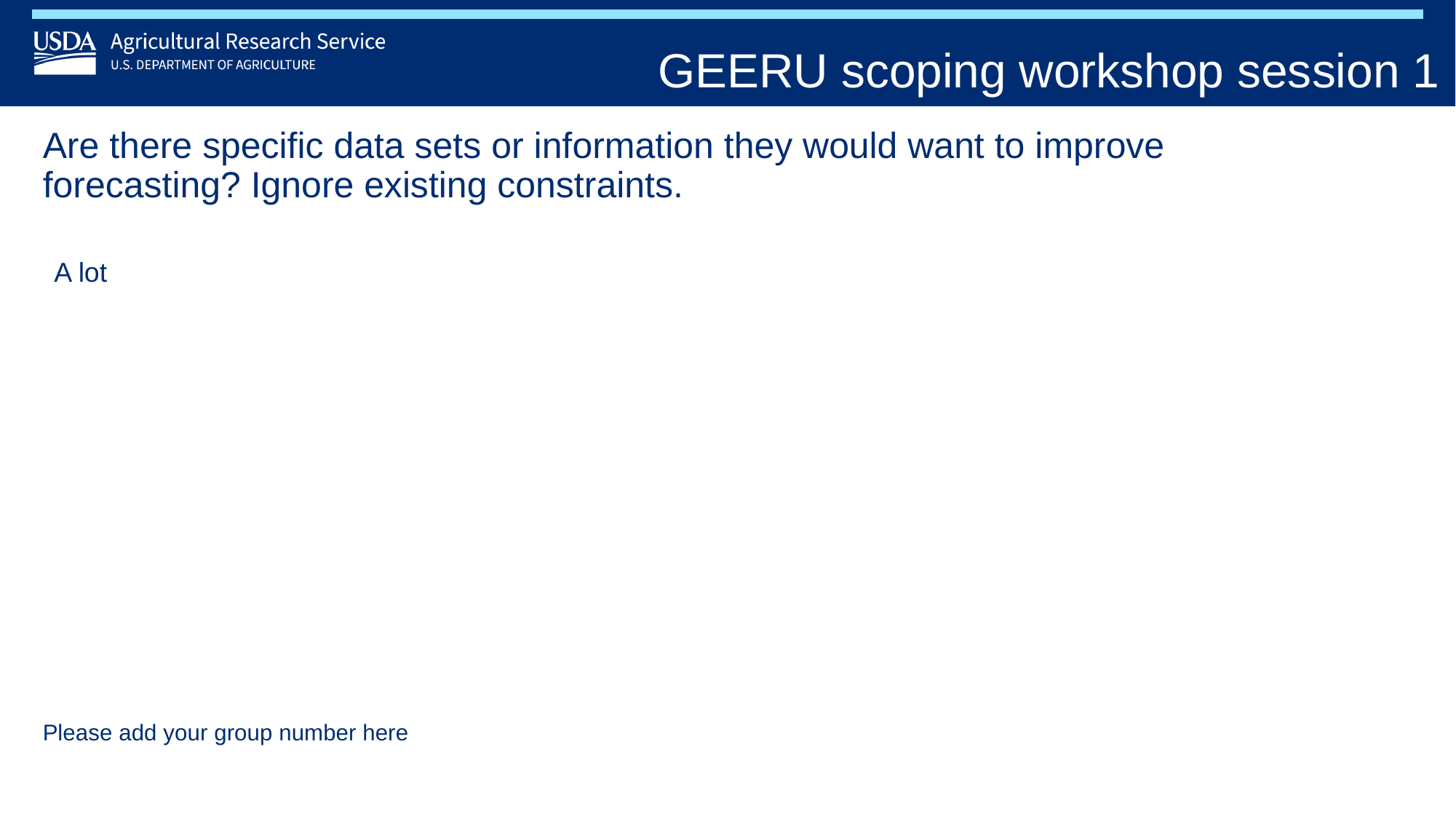

GEERU scoping workshop session 1
# Are there specific data sets or information they would want to improve forecasting? Ignore existing constraints.
A lot
Please add your group number here